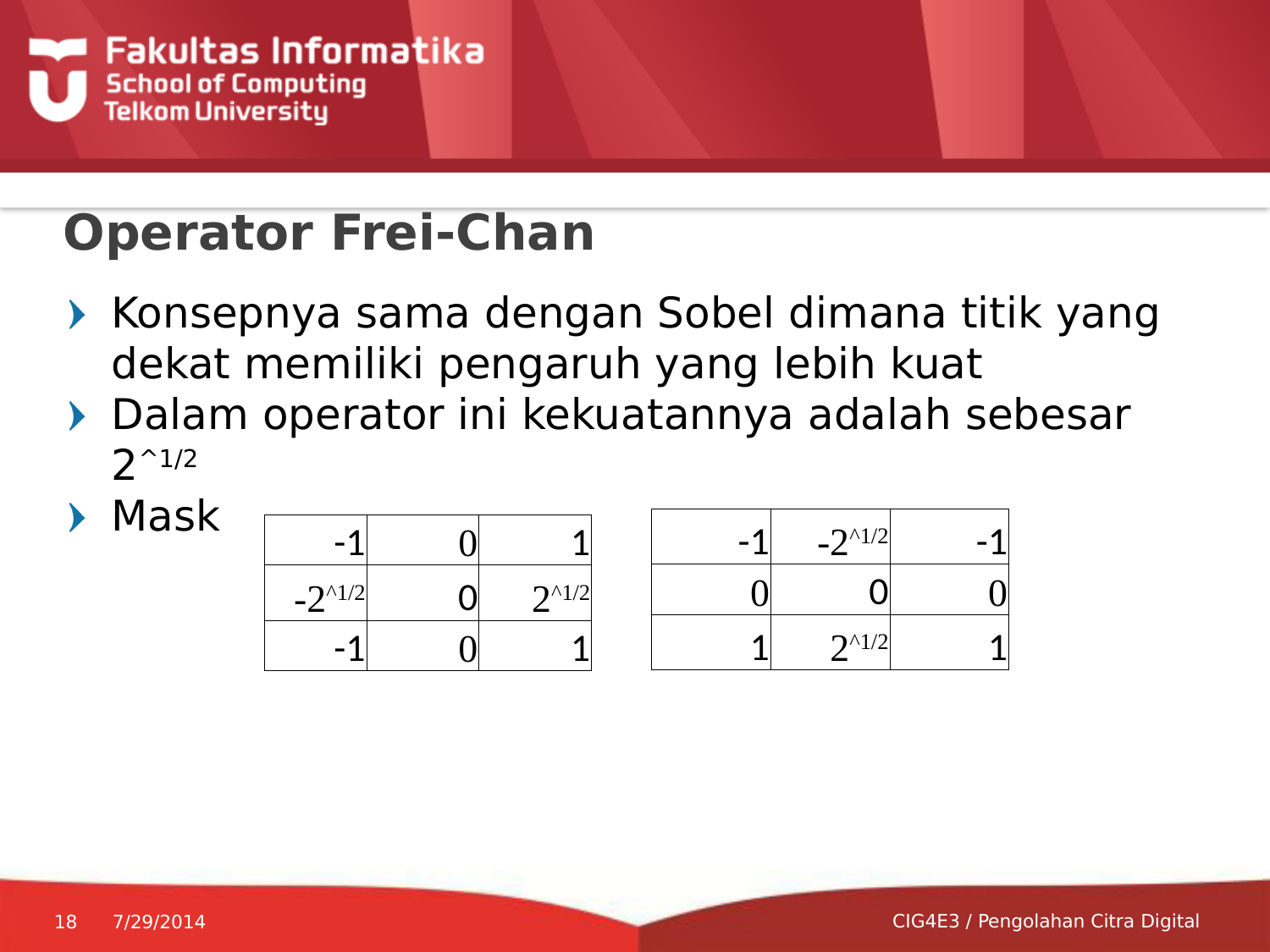

# Operator Frei-Chan
Konsepnya sama dengan Sobel dimana titik yang dekat memiliki pengaruh yang lebih kuat
Dalam operator ini kekuatannya adalah sebesar 2^1/2
Mask

| -1 | -2^1/2 | -1 |
| --- | --- | --- |
| 0 | 0 | 0 |
| 1 | 2^1/2 | 1 |
| -1 | 0 | 1 |
| --- | --- | --- |
| -2^1/2 | 0 | 2^1/2 |
| -1 | 0 | 1 |

18
7/29/2014